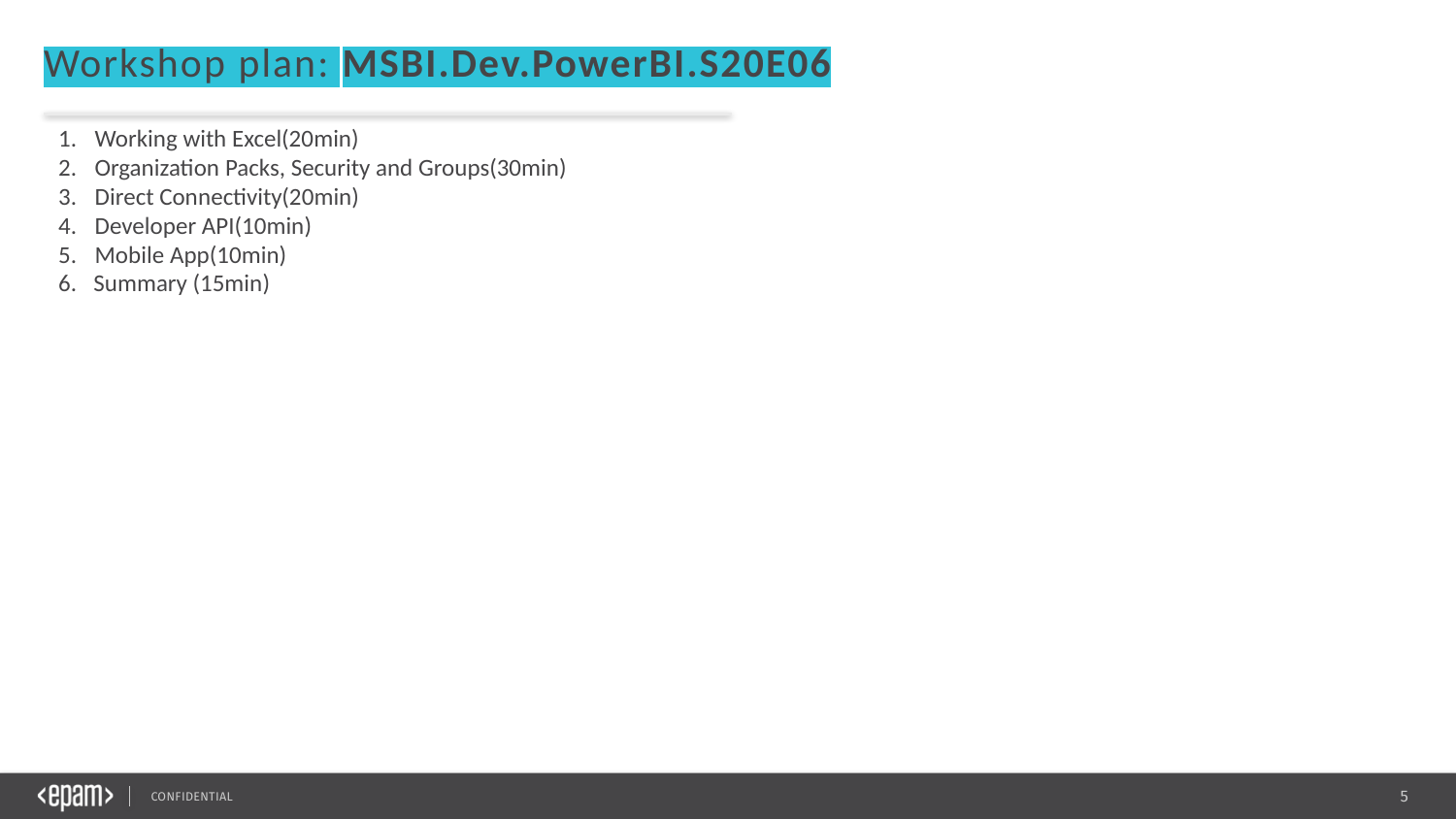

Workshop plan: MSBI.Dev.PowerBI.S20E06
Working with Excel(20min)
Organization Packs, Security and Groups(30min)
Direct Connectivity(20min)
Developer API(10min)
Mobile App(10min)
6.   Summary (15min)